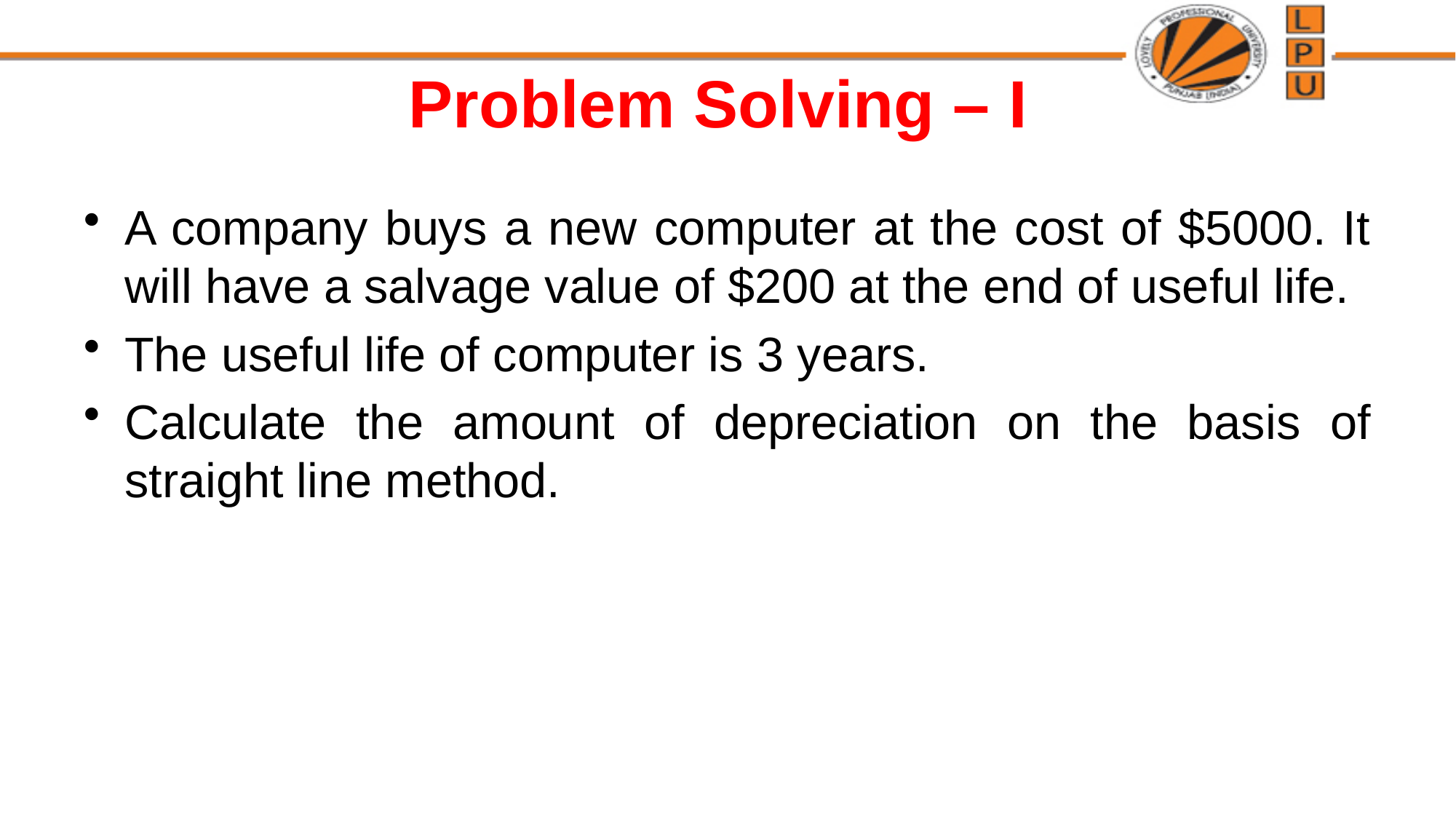

# Problem Solving – I
A company buys a new computer at the cost of $5000. It will have a salvage value of $200 at the end of useful life.
The useful life of computer is 3 years.
Calculate the amount of depreciation on the basis of straight line method.